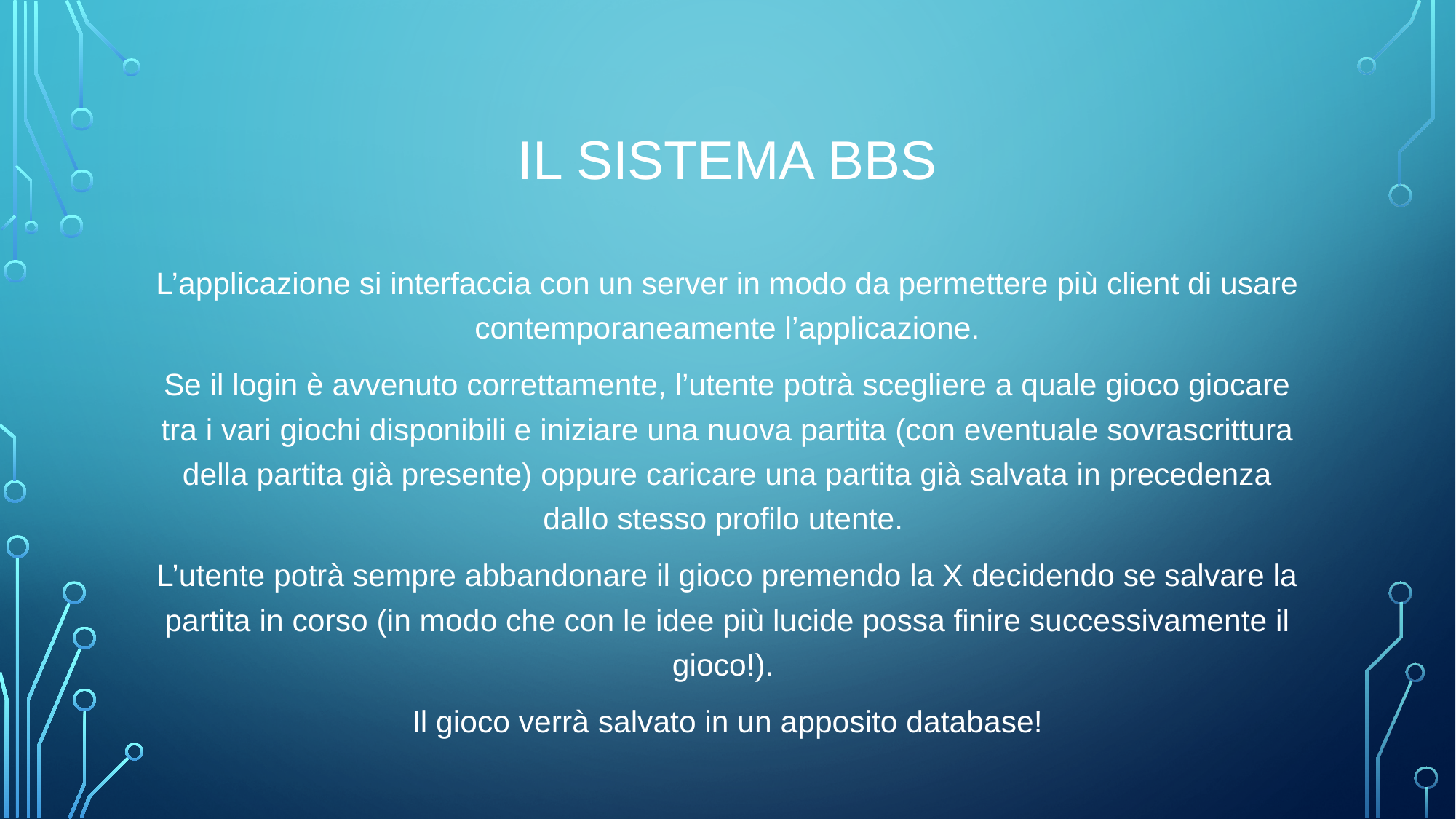

# Il sistema bbs
L’applicazione si interfaccia con un server in modo da permettere più client di usare contemporaneamente l’applicazione.
Se il login è avvenuto correttamente, l’utente potrà scegliere a quale gioco giocare tra i vari giochi disponibili e iniziare una nuova partita (con eventuale sovrascrittura della partita già presente) oppure caricare una partita già salvata in precedenza dallo stesso profilo utente.
L’utente potrà sempre abbandonare il gioco premendo la X decidendo se salvare la partita in corso (in modo che con le idee più lucide possa finire successivamente il gioco!).
Il gioco verrà salvato in un apposito database!